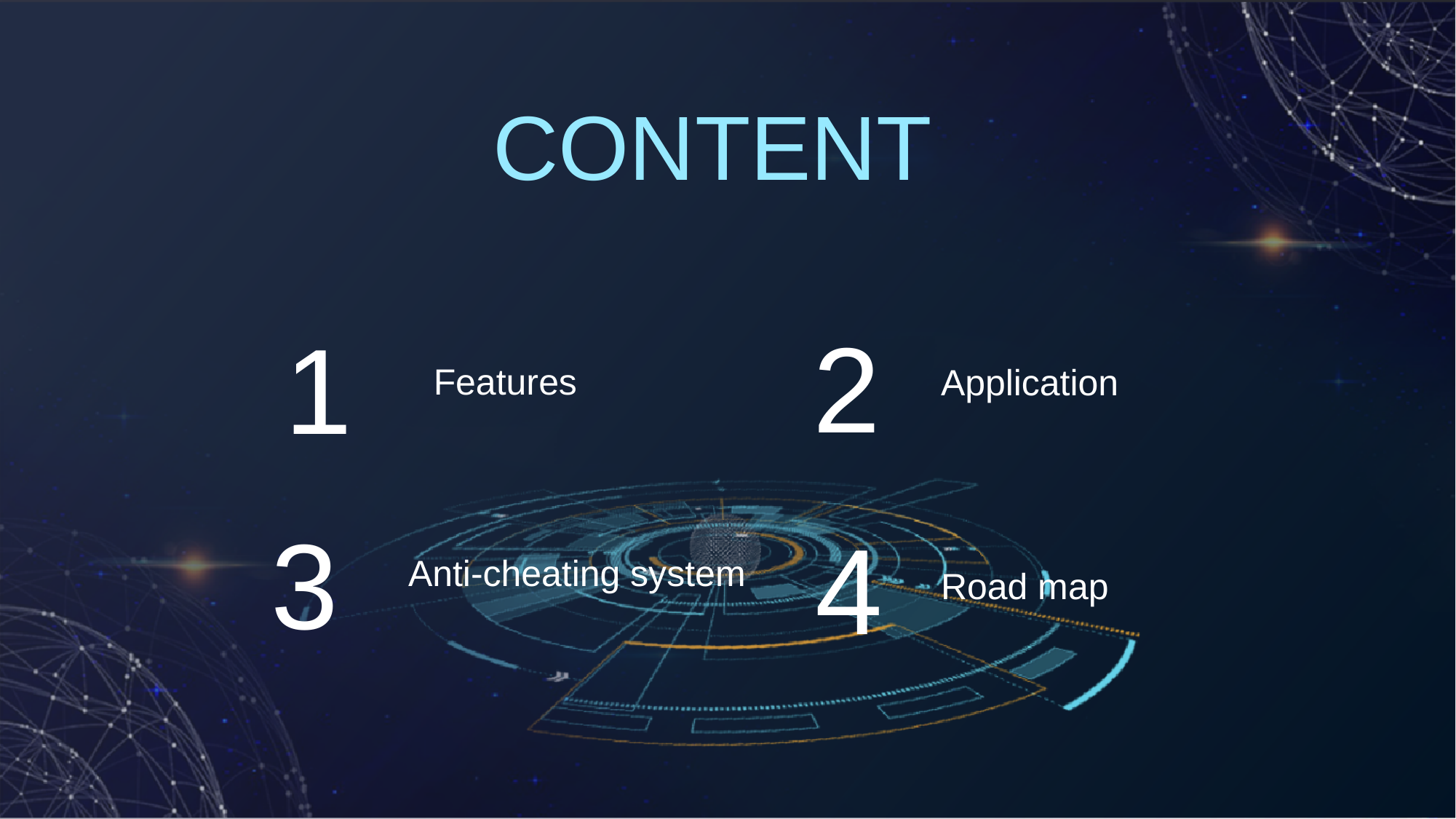

CONTENT
2
1
Features
Application
3
4
Anti-cheating system
Road map